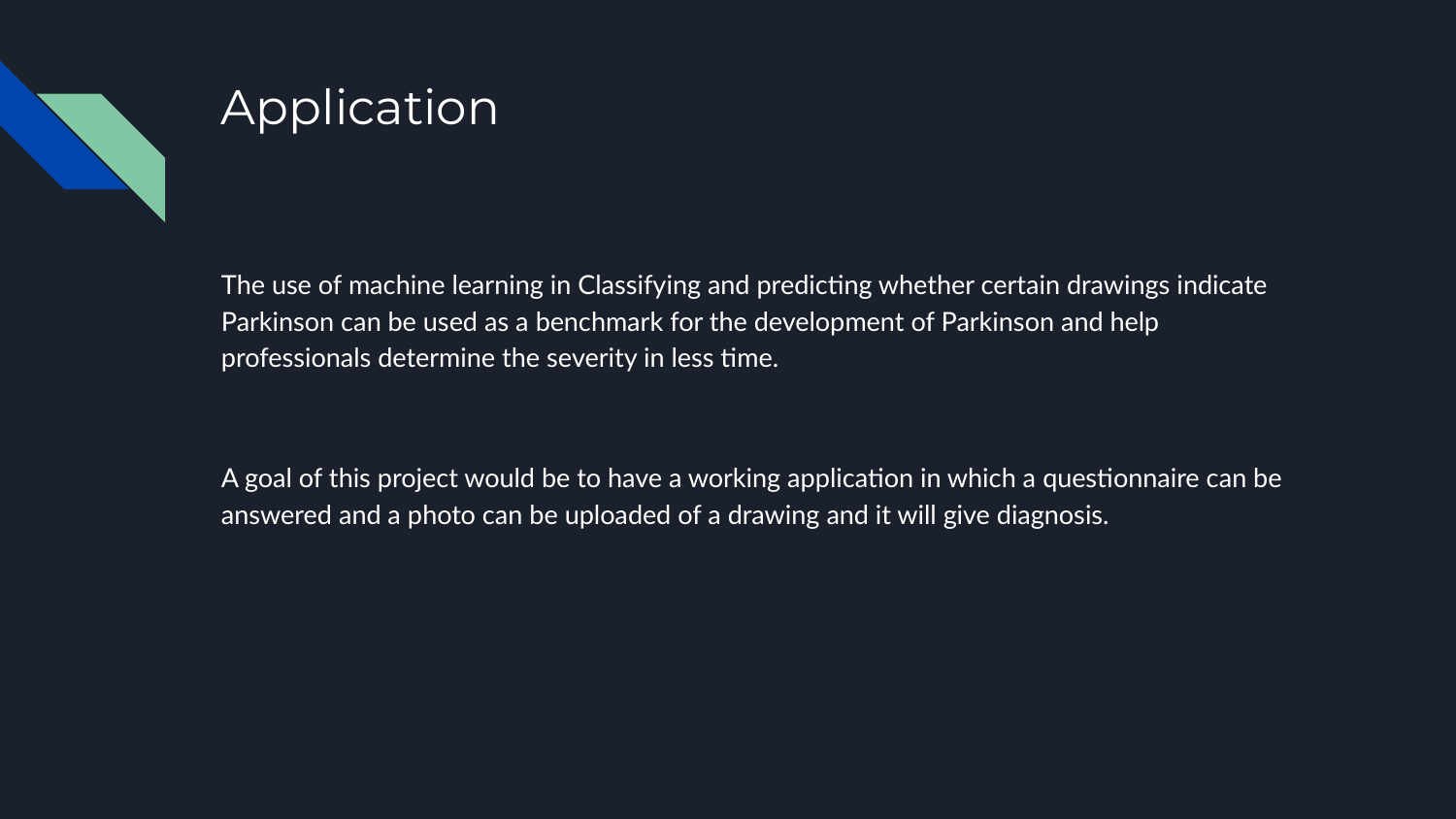

# Application
The use of machine learning in Classifying and predicting whether certain drawings indicate Parkinson can be used as a benchmark for the development of Parkinson and help professionals determine the severity in less time.

A goal of this project would be to have a working application in which a questionnaire can be answered and a photo can be uploaded of a drawing and it will give diagnosis.